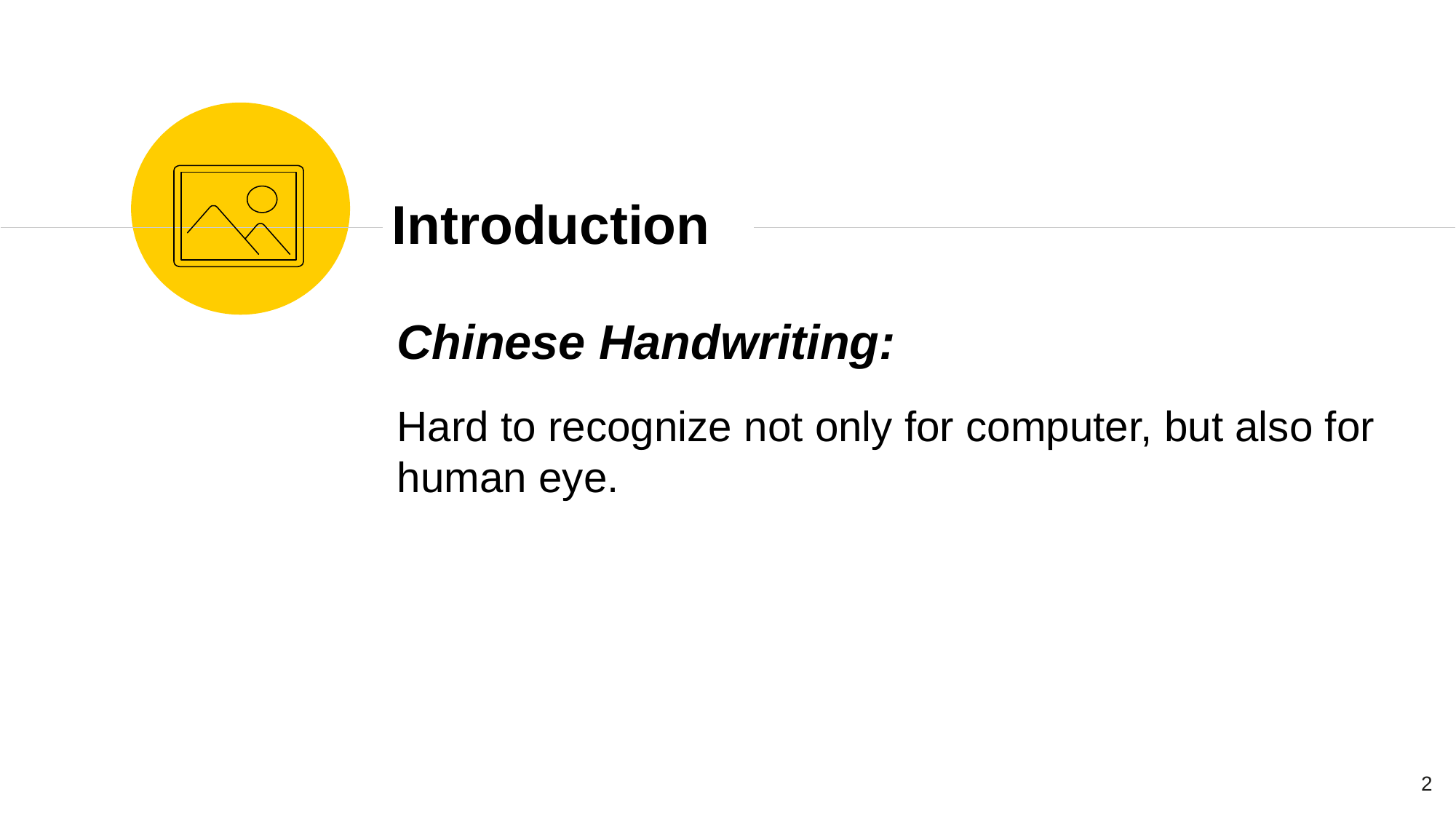

Introduction

Chinese Handwriting:
Hard to recognize not only for computer, but also for human eye.

2